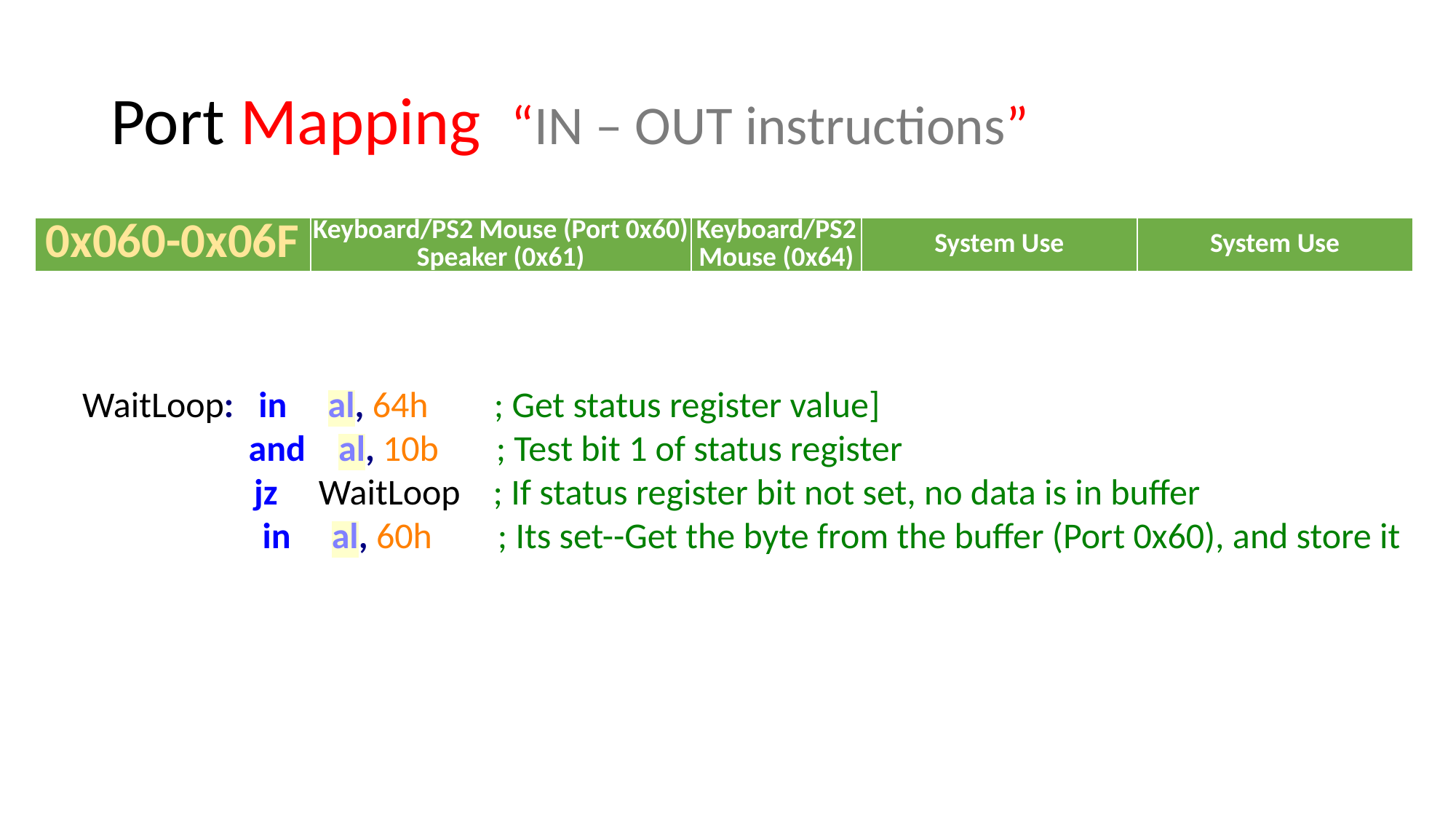

# Port Mapping  “IN – OUT instructions”
| 0x060-0x06F | Keyboard/PS2 Mouse (Port 0x60) Speaker (0x61) | Keyboard/PS2 Mouse (0x64) | System Use | System Use |
| --- | --- | --- | --- | --- |
 WaitLoop:   in     al, 64h        ; Get status register value]
            	        and    al, 10b       ; Test bit 1 of status register
                      jz     WaitLoop    ; If status register bit not set, no data is in buffer
                       in     al, 60h        ; Its set--Get the byte from the buffer (Port 0x60), and store it